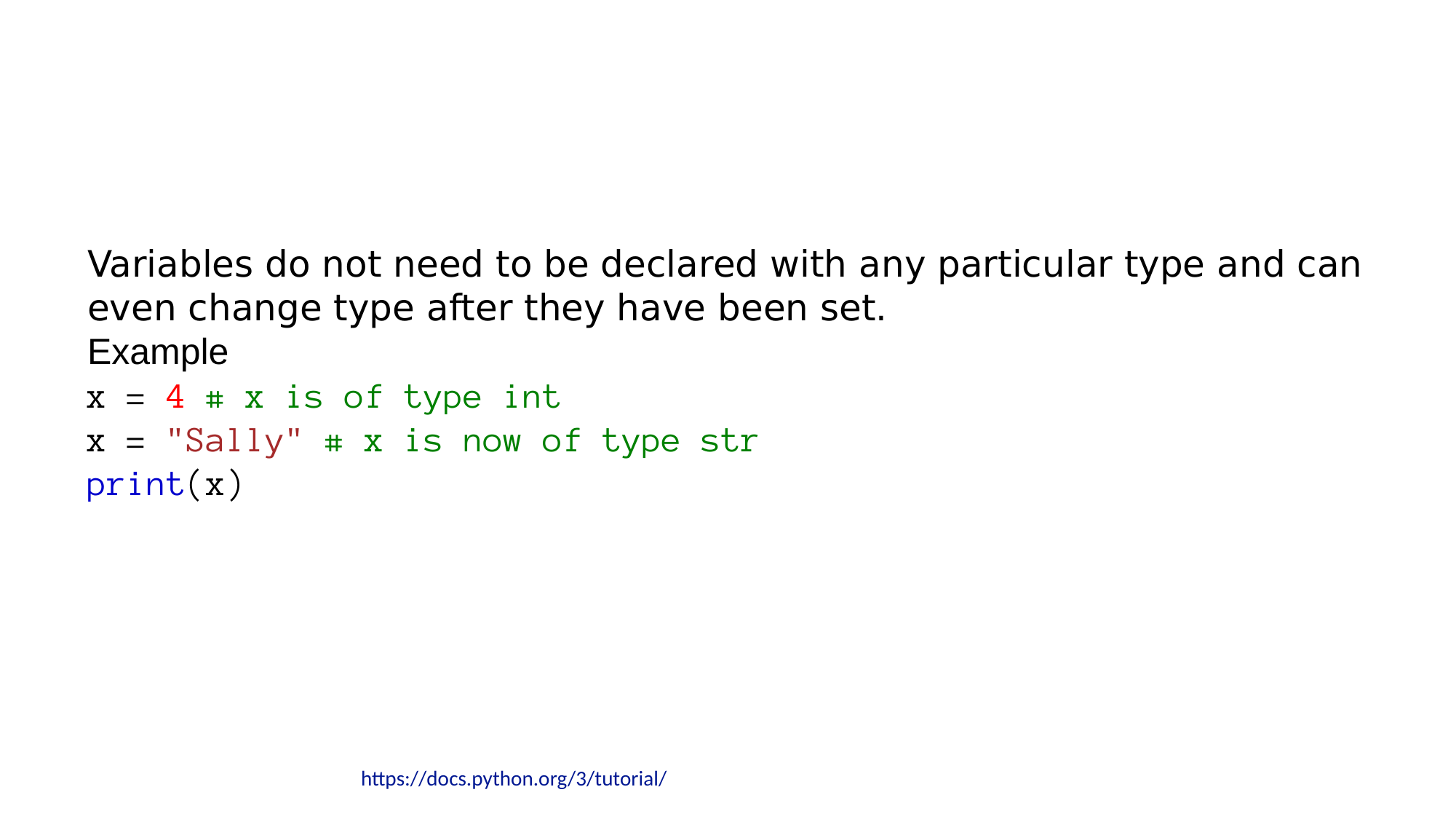

#
Variables do not need to be declared with any particular type and can even change type after they have been set.
Example
x = 4 # x is of type int
x = "Sally" # x is now of type str
print(x)
https://docs.python.org/3/tutorial/